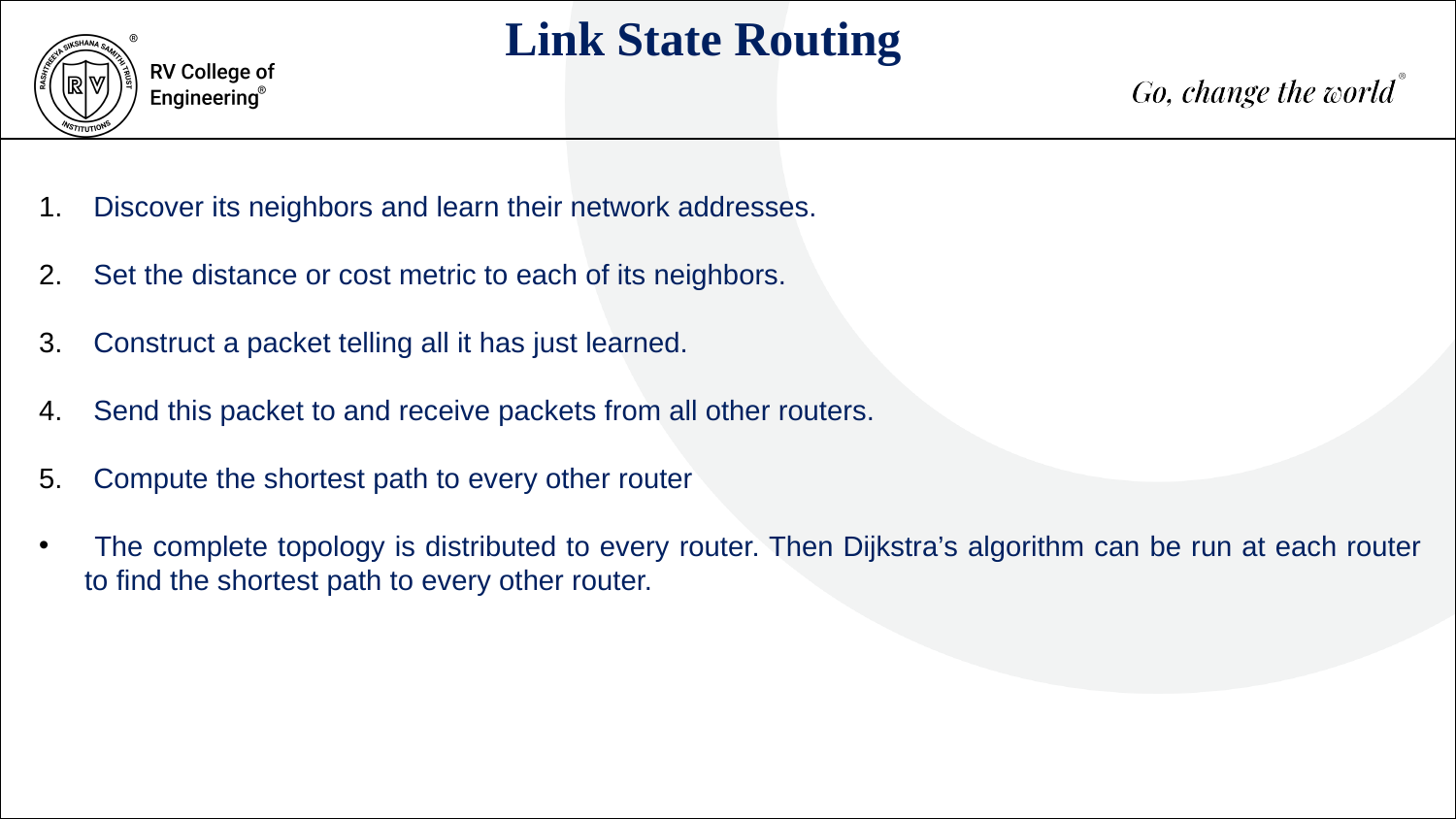

Link State Routing

Discover its neighbors and learn their network addresses.

Set the distance or cost metric to each of its neighbors.

Construct a packet telling all it has just learned.

Send this packet to and receive packets from all other routers.

Compute the shortest path to every other router

 The complete topology is distributed to every router. Then Dijkstra’s algorithm can be run at each router to find the shortest path to every other router.